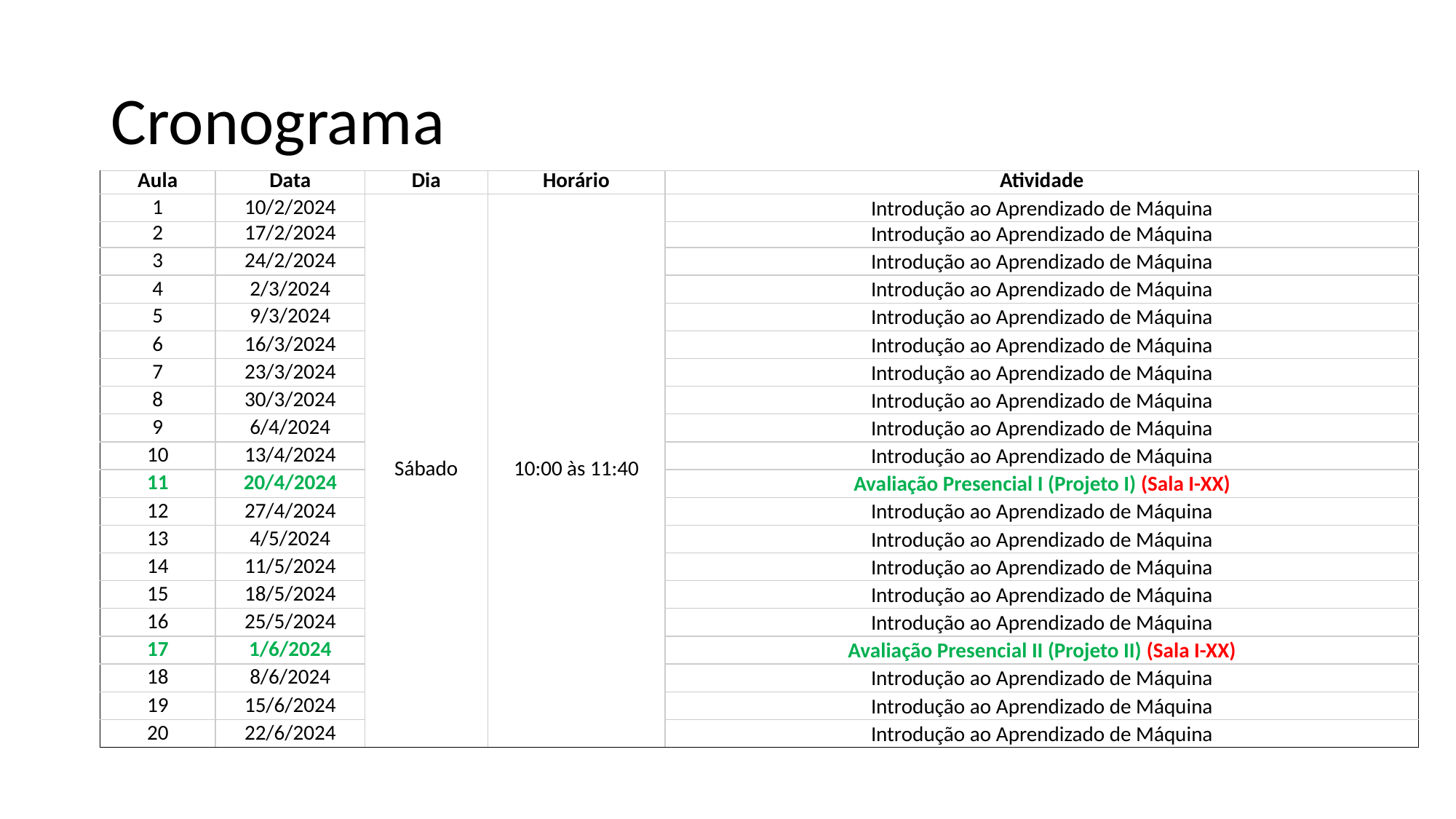

# Cronograma
| Aula | Data | Dia | Horário | Atividade |
| --- | --- | --- | --- | --- |
| 1 | 10/2/2024 | Sábado | 10:00 às 11:40 | Introdução ao Aprendizado de Máquina |
| 2 | 17/2/2024 |  |  | Introdução ao Aprendizado de Máquina |
| 3 | 24/2/2024 |  |  | Introdução ao Aprendizado de Máquina |
| 4 | 2/3/2024 |  |  | Introdução ao Aprendizado de Máquina |
| 5 | 9/3/2024 |  |  | Introdução ao Aprendizado de Máquina |
| 6 | 16/3/2024 |  |  | Introdução ao Aprendizado de Máquina |
| 7 | 23/3/2024 |  |  | Introdução ao Aprendizado de Máquina |
| 8 | 30/3/2024 |  |  | Introdução ao Aprendizado de Máquina |
| 9 | 6/4/2024 |  |  | Introdução ao Aprendizado de Máquina |
| 10 | 13/4/2024 |  |  | Introdução ao Aprendizado de Máquina |
| 11 | 20/4/2024 |  |  | Avaliação Presencial I (Projeto I) (Sala I-XX) |
| 12 | 27/4/2024 |  |  | Introdução ao Aprendizado de Máquina |
| 13 | 4/5/2024 |  |  | Introdução ao Aprendizado de Máquina |
| 14 | 11/5/2024 |  |  | Introdução ao Aprendizado de Máquina |
| 15 | 18/5/2024 |  |  | Introdução ao Aprendizado de Máquina |
| 16 | 25/5/2024 |  |  | Introdução ao Aprendizado de Máquina |
| 17 | 1/6/2024 |  |  | Avaliação Presencial II (Projeto II) (Sala I-XX) |
| 18 | 8/6/2024 |  |  | Introdução ao Aprendizado de Máquina |
| 19 | 15/6/2024 |  |  | Introdução ao Aprendizado de Máquina |
| 20 | 22/6/2024 |  |  | Introdução ao Aprendizado de Máquina |